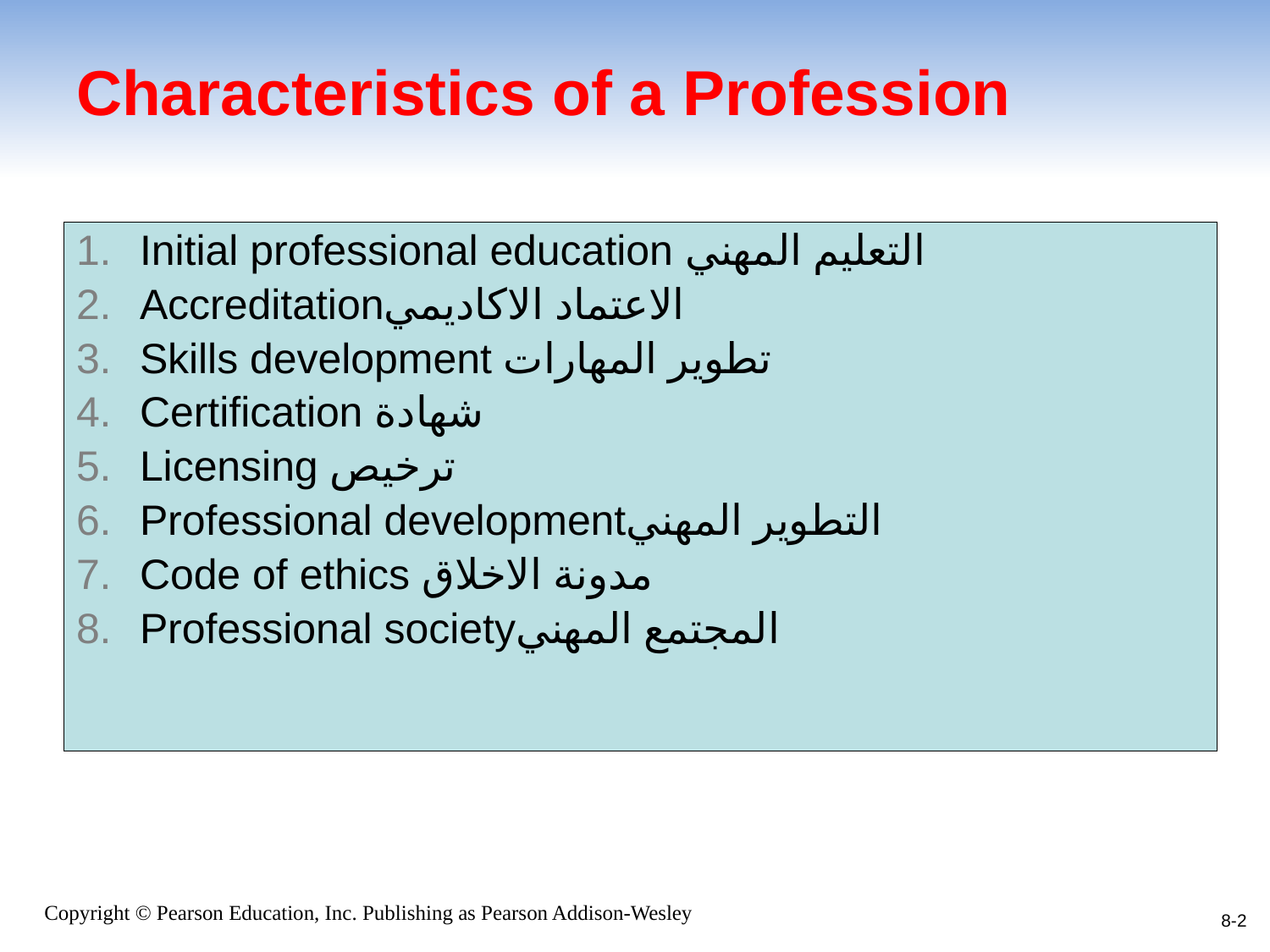

# Characteristics of a Profession
Initial professional education التعليم المهني
Accreditationالاعتماد الاكاديمي
Skills development تطوير المهارات
Certification شهادة
Licensing ترخيص
Professional developmentالتطوير المهني
Code of ethics مدونة الاخلاق
Professional societyالمجتمع المهني

8-2